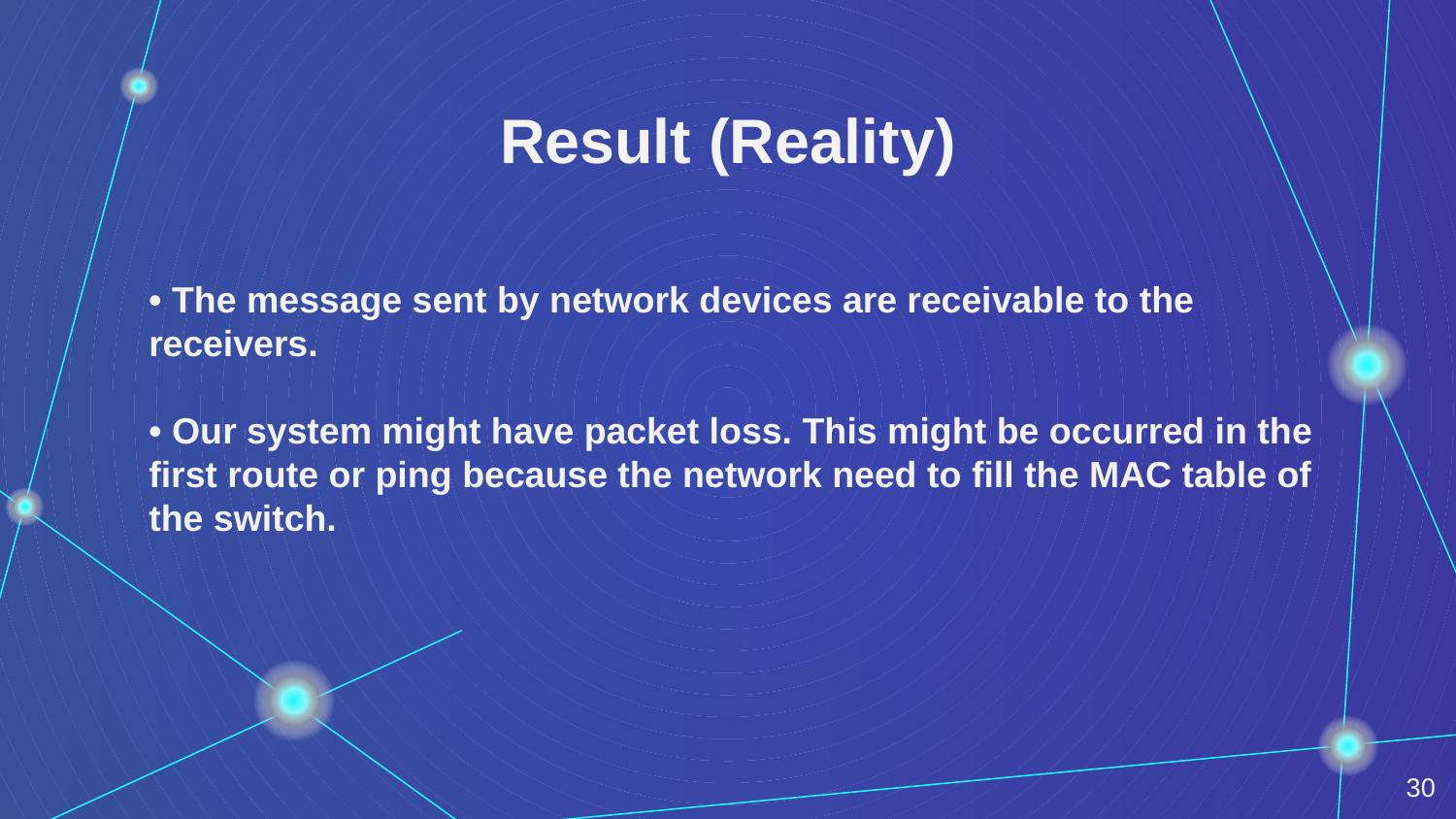

# Result (Reality)
• The message sent by network devices are receivable to the receivers.

• Our system might have packet loss. This might be occurred in the first route or ping because the network need to fill the MAC table of the switch.

30